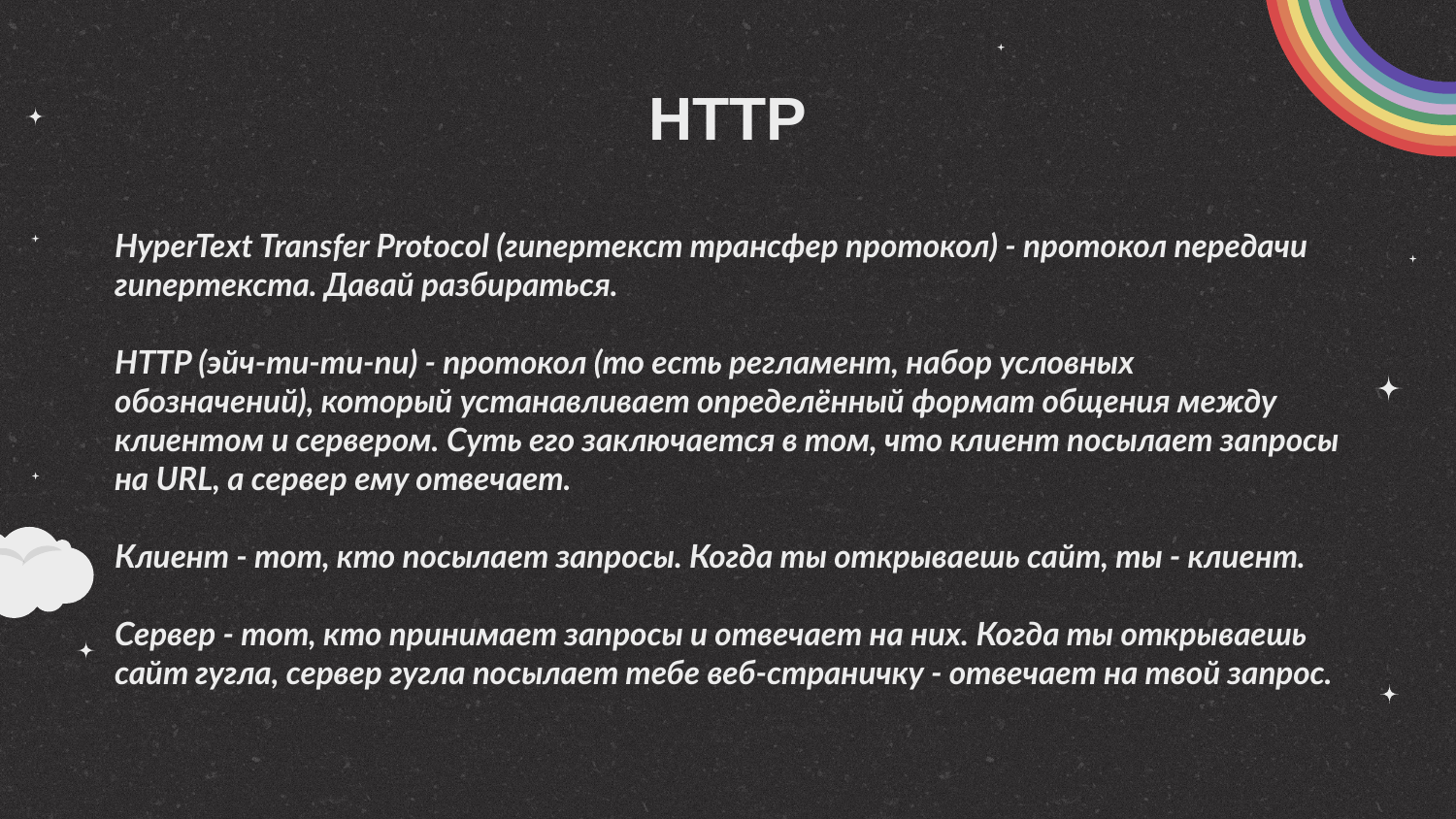

# HTTP
HyperText Transfer Protocol (гипертекст трансфер протокол) - протокол передачи гипертекста. Давай разбираться.

HTTP (эйч-ти-ти-пи) - протокол (то есть регламент, набор условных обозначений), который устанавливает определённый формат общения между клиентом и сервером. Суть его заключается в том, что клиент посылает запросы на URL, а сервер ему отвечает.

Клиент - тот, кто посылает запросы. Когда ты открываешь сайт, ты - клиент.

Сервер - тот, кто принимает запросы и отвечает на них. Когда ты открываешь сайт гугла, сервер гугла посылает тебе веб-страничку - отвечает на твой запрос.